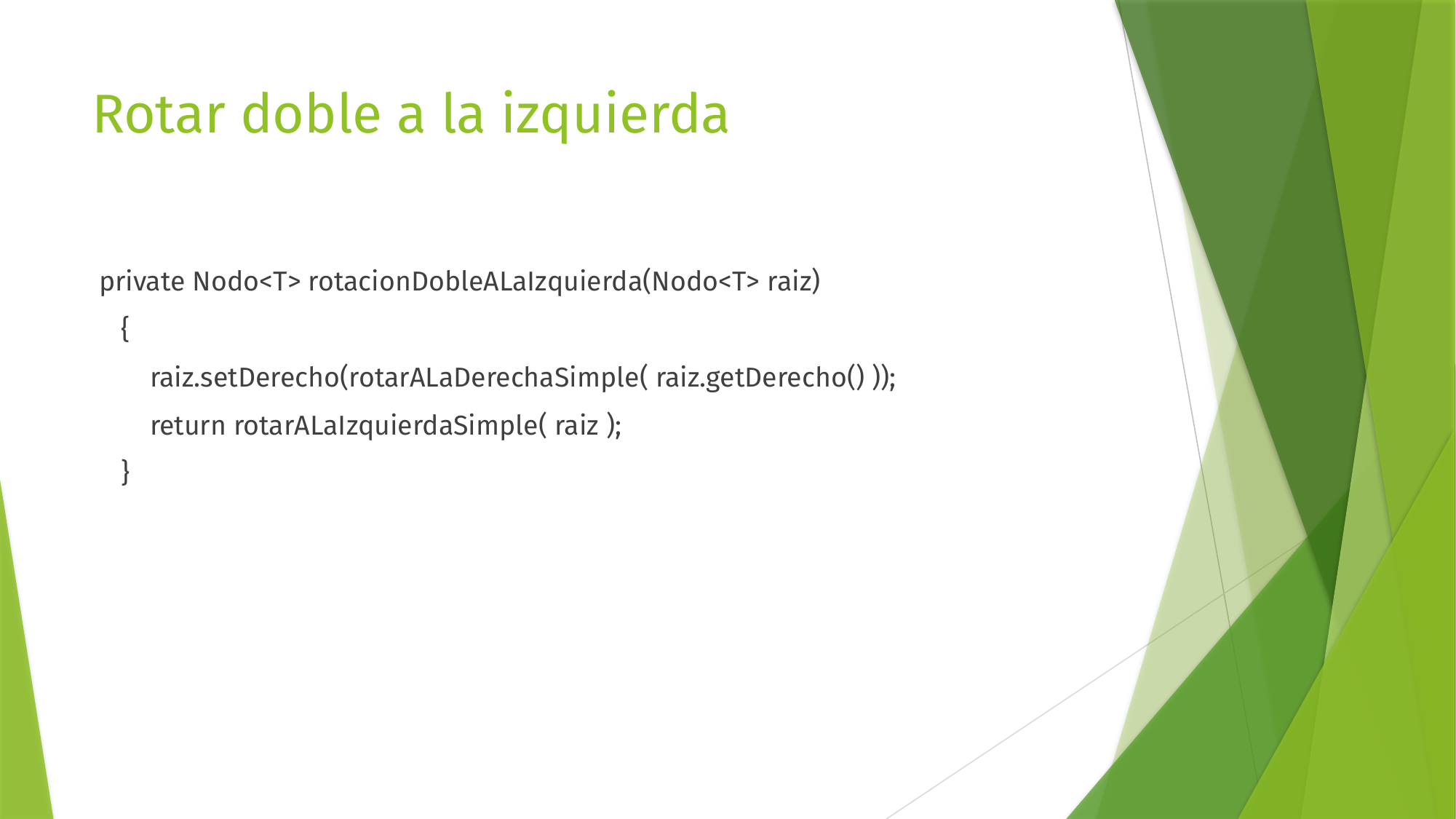

# Rotar doble a la izquierda
 private Nodo<T> rotacionDobleALaIzquierda(Nodo<T> raiz)
    {
        raiz.setDerecho(rotarALaDerechaSimple( raiz.getDerecho() ));
        return rotarALaIzquierdaSimple( raiz );
    }